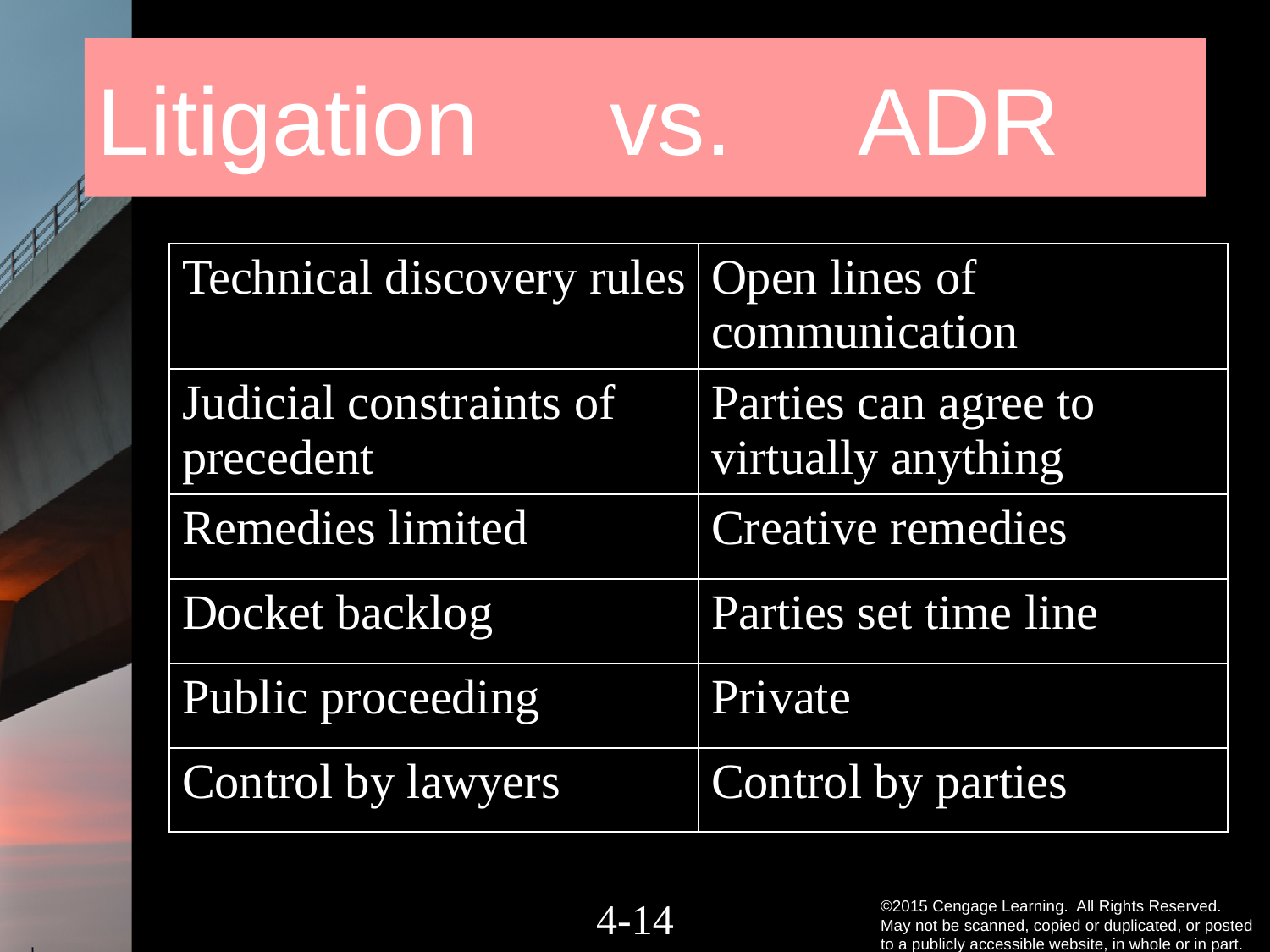

# Litigation     vs.     ADR
| Technical discovery rules | Open lines of communication |
| --- | --- |
| Judicial constraints of precedent | Parties can agree to virtually anything |
| Remedies limited | Creative remedies |
| Docket backlog | Parties set time line |
| Public proceeding | Private |
| Control by lawyers | Control by parties |
4-14